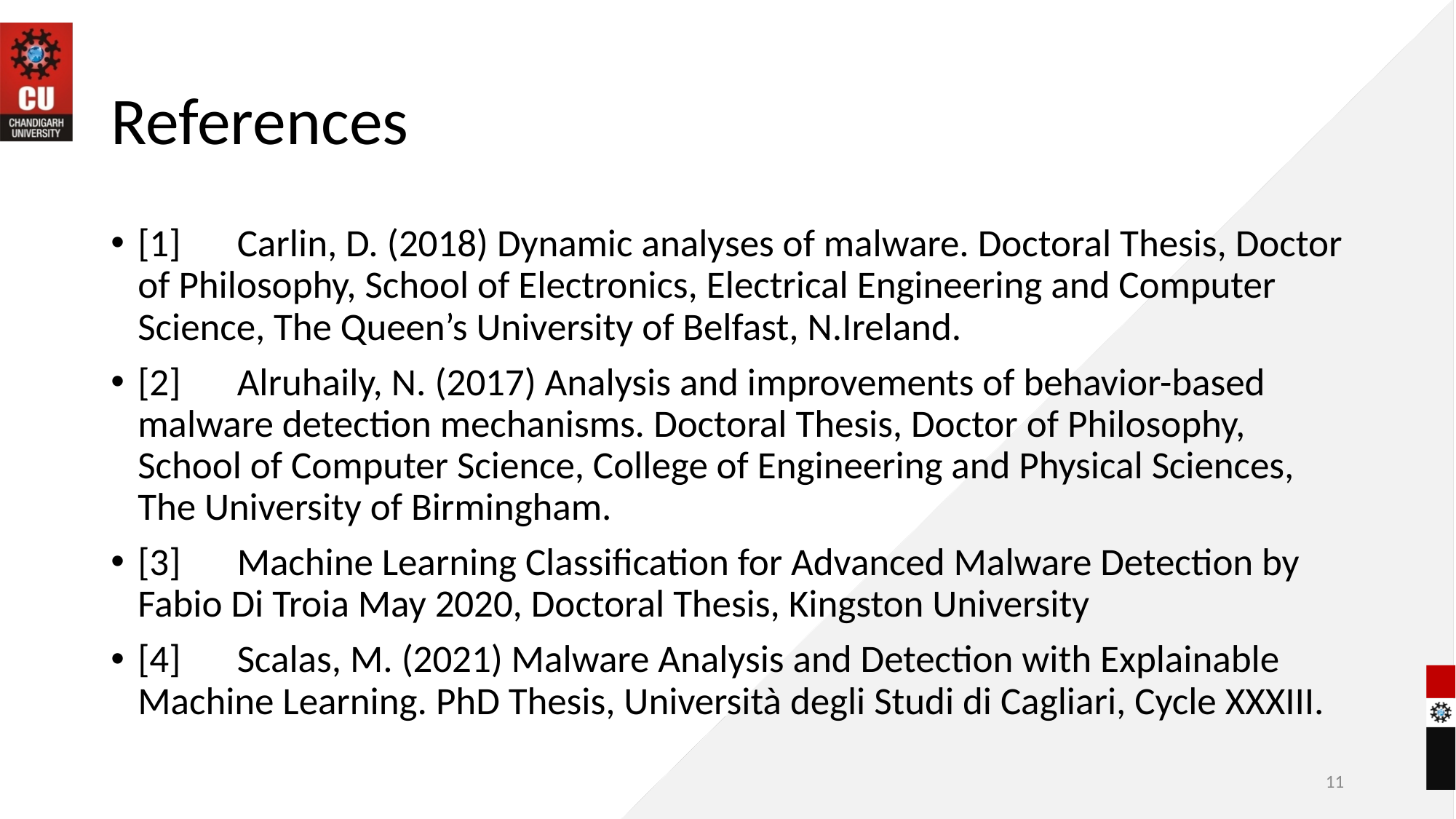

# References
[1]	Carlin, D. (2018) Dynamic analyses of malware. Doctoral Thesis, Doctor of Philosophy, School of Electronics, Electrical Engineering and Computer Science, The Queen’s University of Belfast, N.Ireland.
[2]	Alruhaily, N. (2017) Analysis and improvements of behavior-based malware detection mechanisms. Doctoral Thesis, Doctor of Philosophy, School of Computer Science, College of Engineering and Physical Sciences, The University of Birmingham.
[3]	Machine Learning Classification for Advanced Malware Detection by Fabio Di Troia May 2020, Doctoral Thesis, Kingston University
[4]	Scalas, M. (2021) Malware Analysis and Detection with Explainable Machine Learning. PhD Thesis, Università degli Studi di Cagliari, Cycle XXXIII.
11